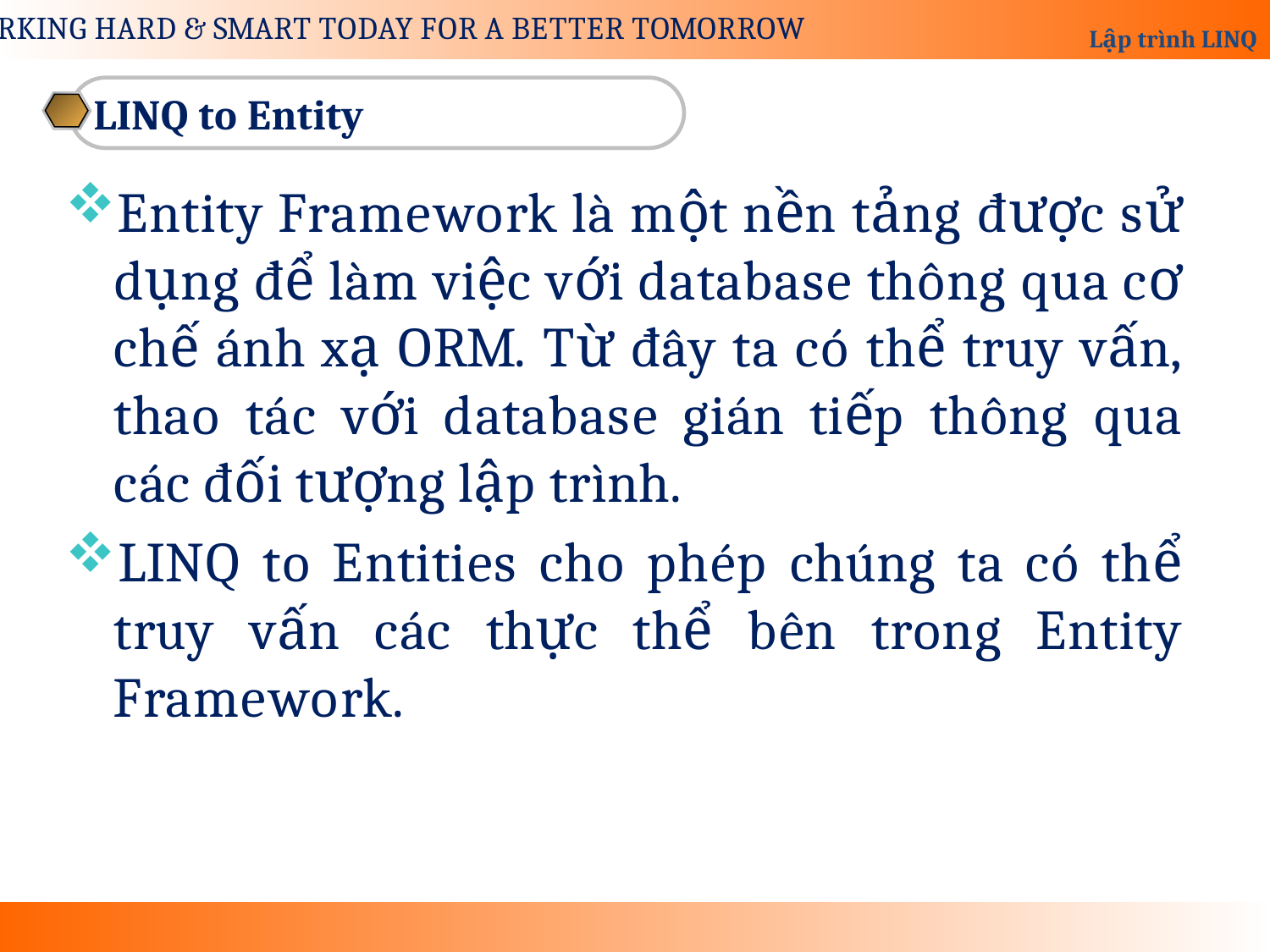

LINQ to Entity

Entity Framework là một nền tảng được sử dụng để làm việc với database thông qua cơ chế ánh xạ ORM. Từ đây ta có thể truy vấn, thao tác với database gián tiếp thông qua các đối tượng lập trình.
LINQ to Entities cho phép chúng ta có thể truy vấn các thực thể bên trong Entity Framework.